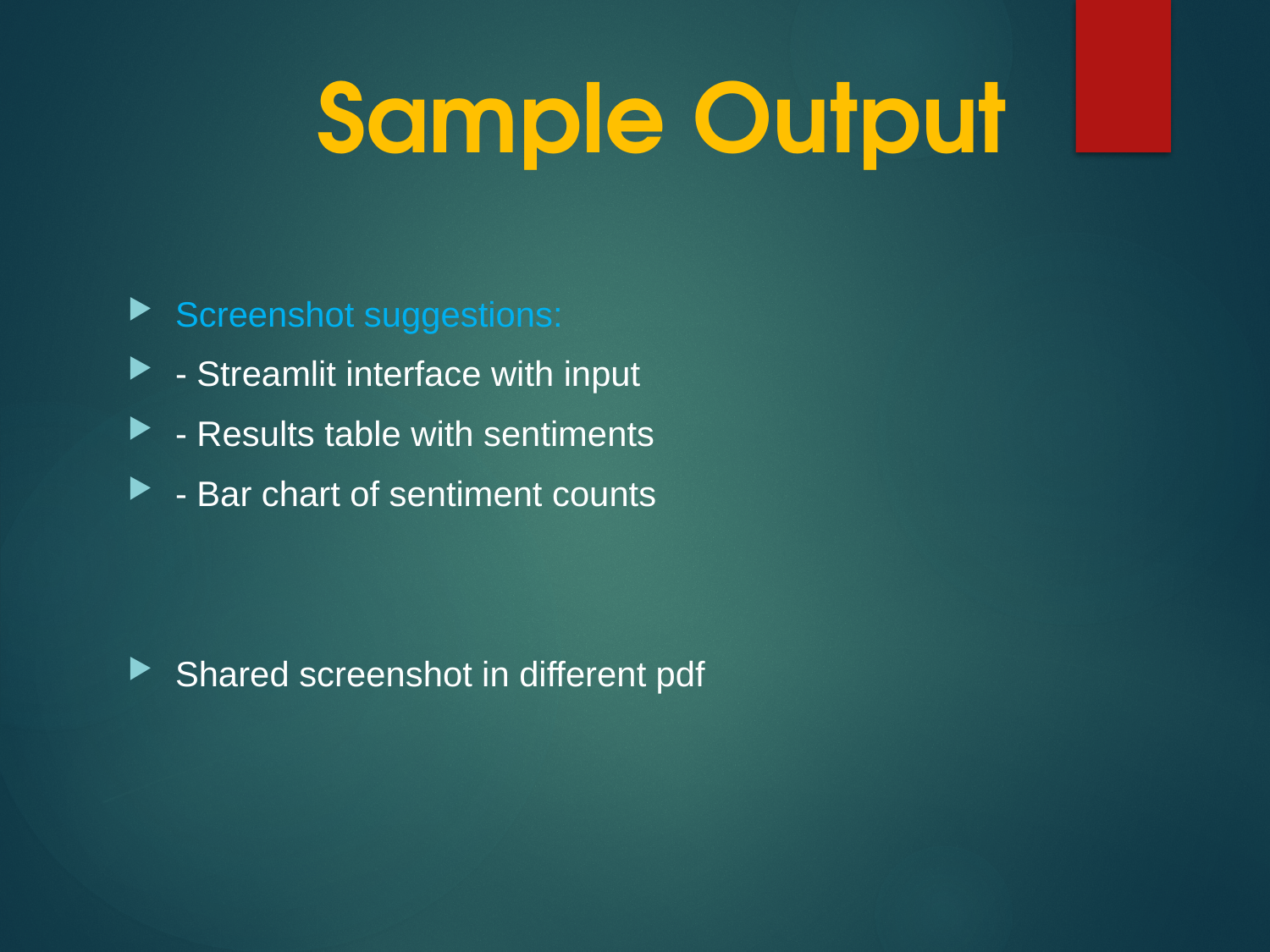

Sample Output
Screenshot suggestions:
- Streamlit interface with input
- Results table with sentiments
- Bar chart of sentiment counts

Shared screenshot in different pdf